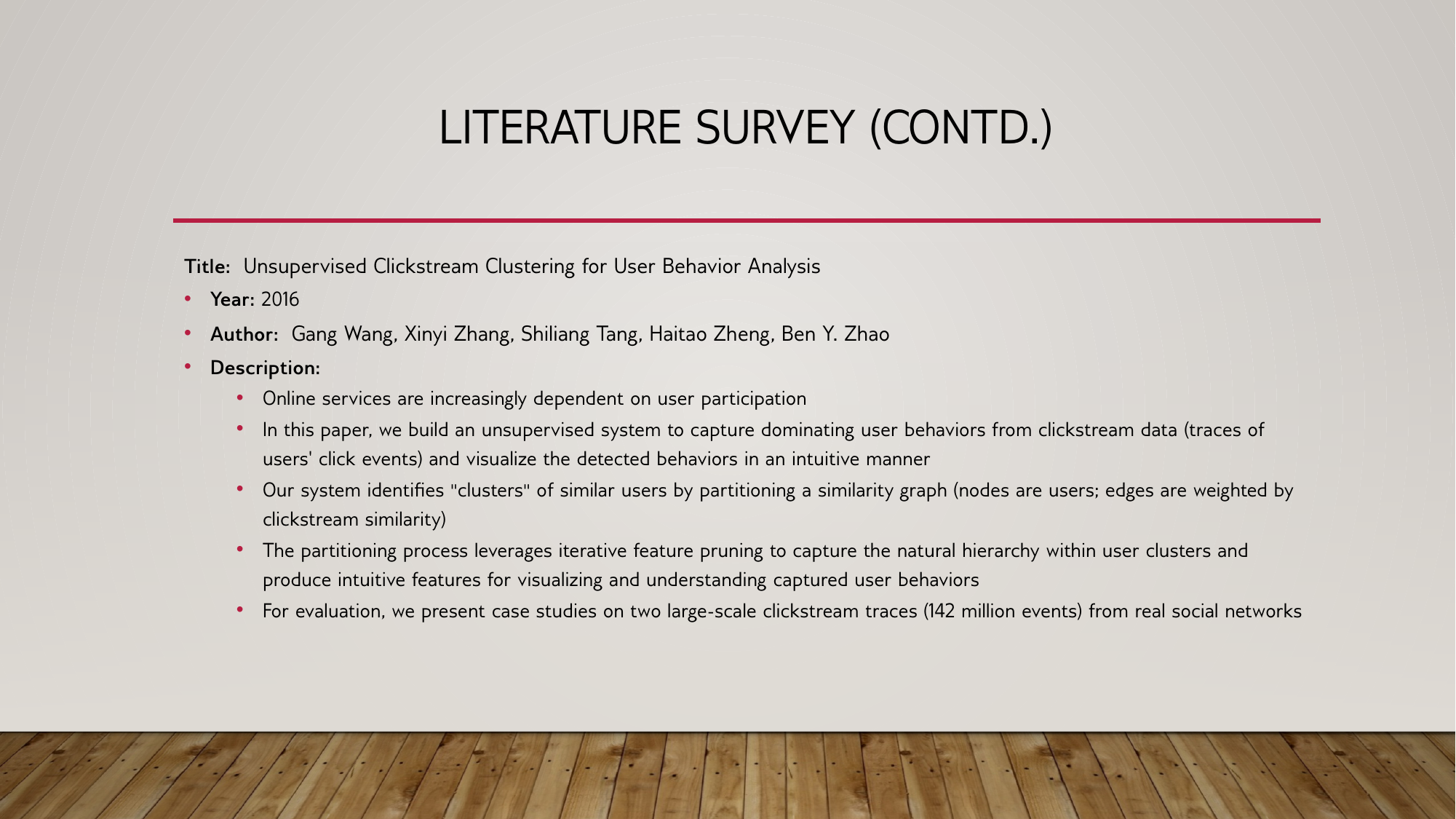

# Literature survey (contd.)
Title:  Unsupervised Clickstream Clustering for User Behavior Analysis
Year: 2016
Author:  Gang Wang, Xinyi Zhang, Shiliang Tang, Haitao Zheng, Ben Y. Zhao
Description:
Online services are increasingly dependent on user participation
In this paper, we build an unsupervised system to capture dominating user behaviors from clickstream data (traces of users' click events) and visualize the detected behaviors in an intuitive manner
Our system identifies "clusters" of similar users by partitioning a similarity graph (nodes are users; edges are weighted by clickstream similarity)
The partitioning process leverages iterative feature pruning to capture the natural hierarchy within user clusters and produce intuitive features for visualizing and understanding captured user behaviors
For evaluation, we present case studies on two large-scale clickstream traces (142 million events) from real social networks